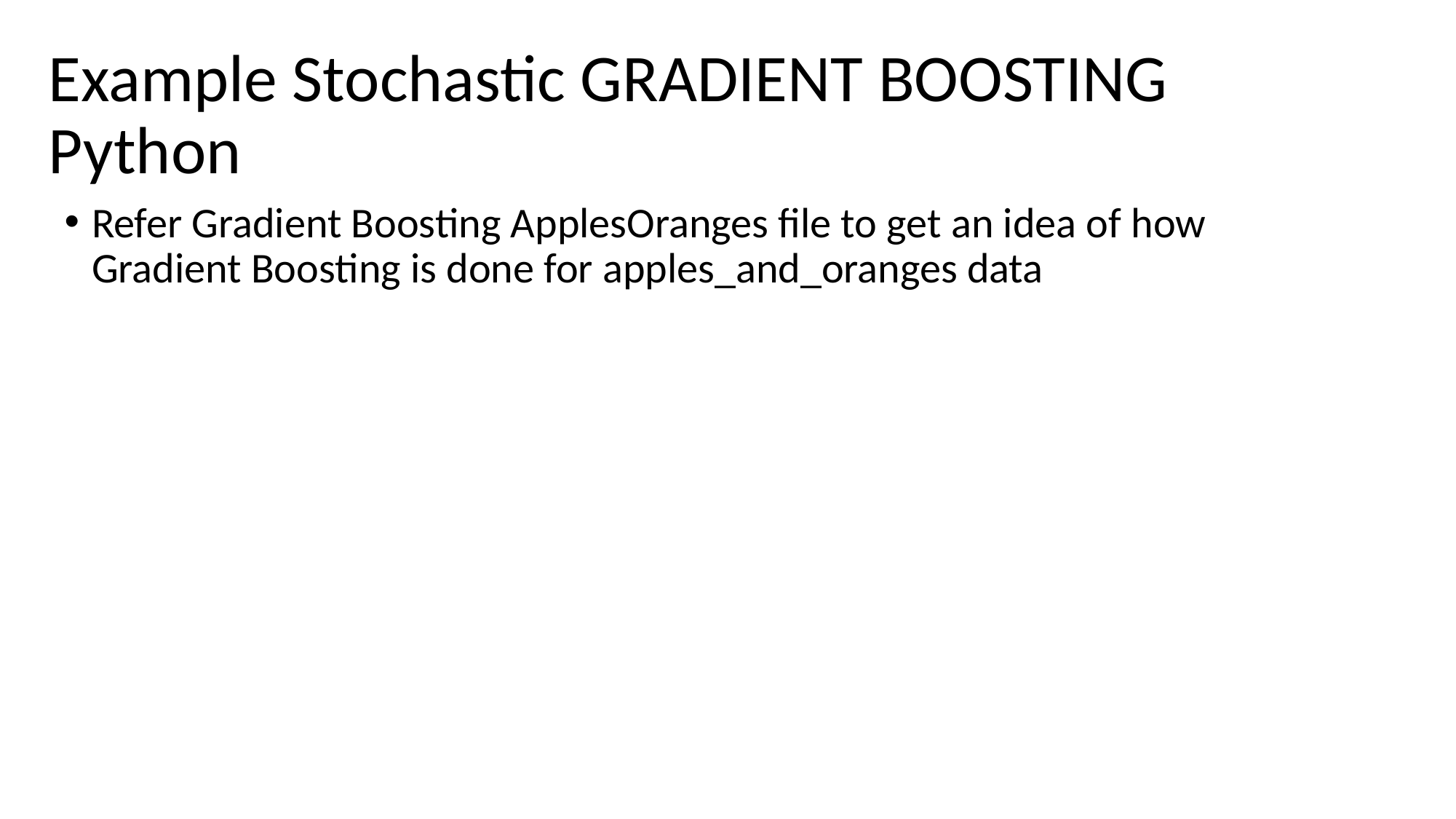

# Example Stochastic GRADIENT BOOSTING  Python
Refer Gradient Boosting ApplesOranges file to get an idea of how Gradient Boosting is done for apples_and_oranges data